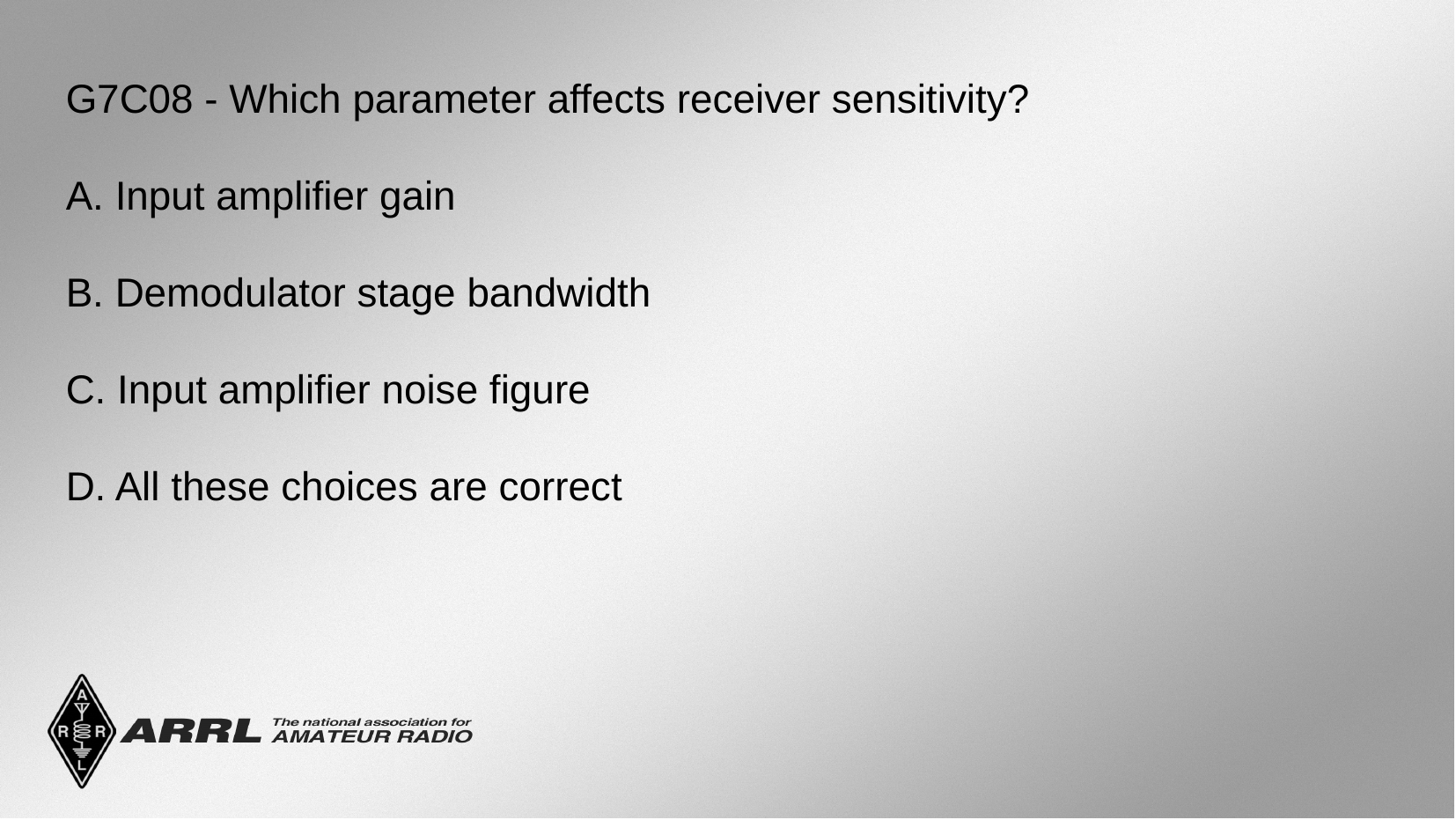

G7C08 - Which parameter affects receiver sensitivity?

A. Input amplifier gain

B. Demodulator stage bandwidth

C. Input amplifier noise figure

D. All these choices are correct